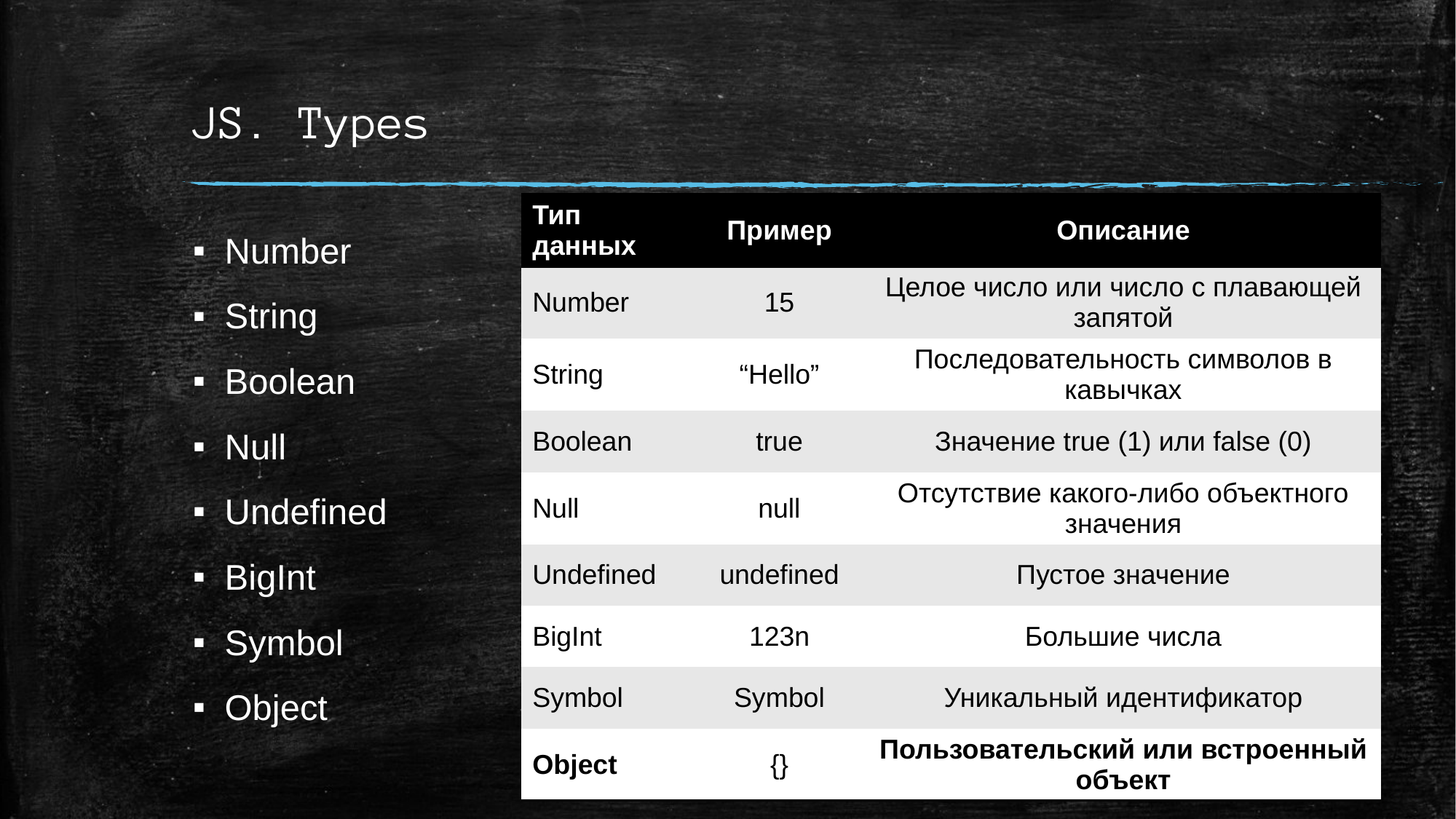

# JS. Types
| Тип данных | Пример | Описание |
| --- | --- | --- |
| Number | 15 | Целое число или число с плавающей запятой |
| String | “Hello” | Последовательность символов в кавычках |
| Boolean | true | Значение true (1) или false (0) |
| Null | null | Отсутствие какого-либо объектного значения |
| Undefined | undefined | Пустое значение |
| BigInt | 123n | Большие числа |
| Symbol | Symbol | Уникальный идентификатор |
| Object | {} | Пользовательский или встроенный объект |
Number
String
Boolean
Null
Undefined
BigInt
Symbol
Object